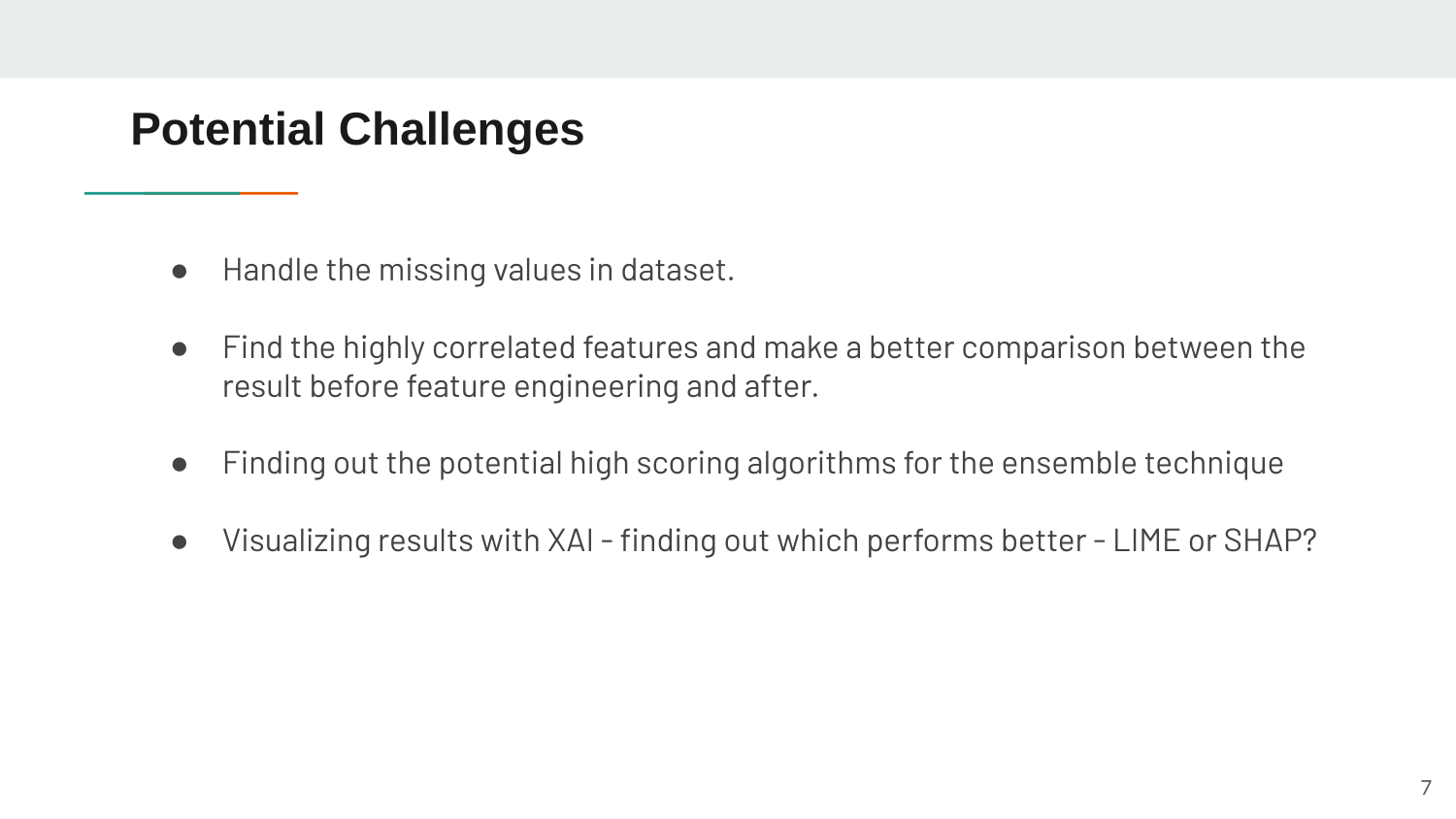

# Potential Challenges

Handle the missing values in dataset.

Find the highly correlated features and make a better comparison between the result before feature engineering and after.

Finding out the potential high scoring algorithms for the ensemble technique

Visualizing results with XAI - finding out which performs better - LIME or SHAP?

7